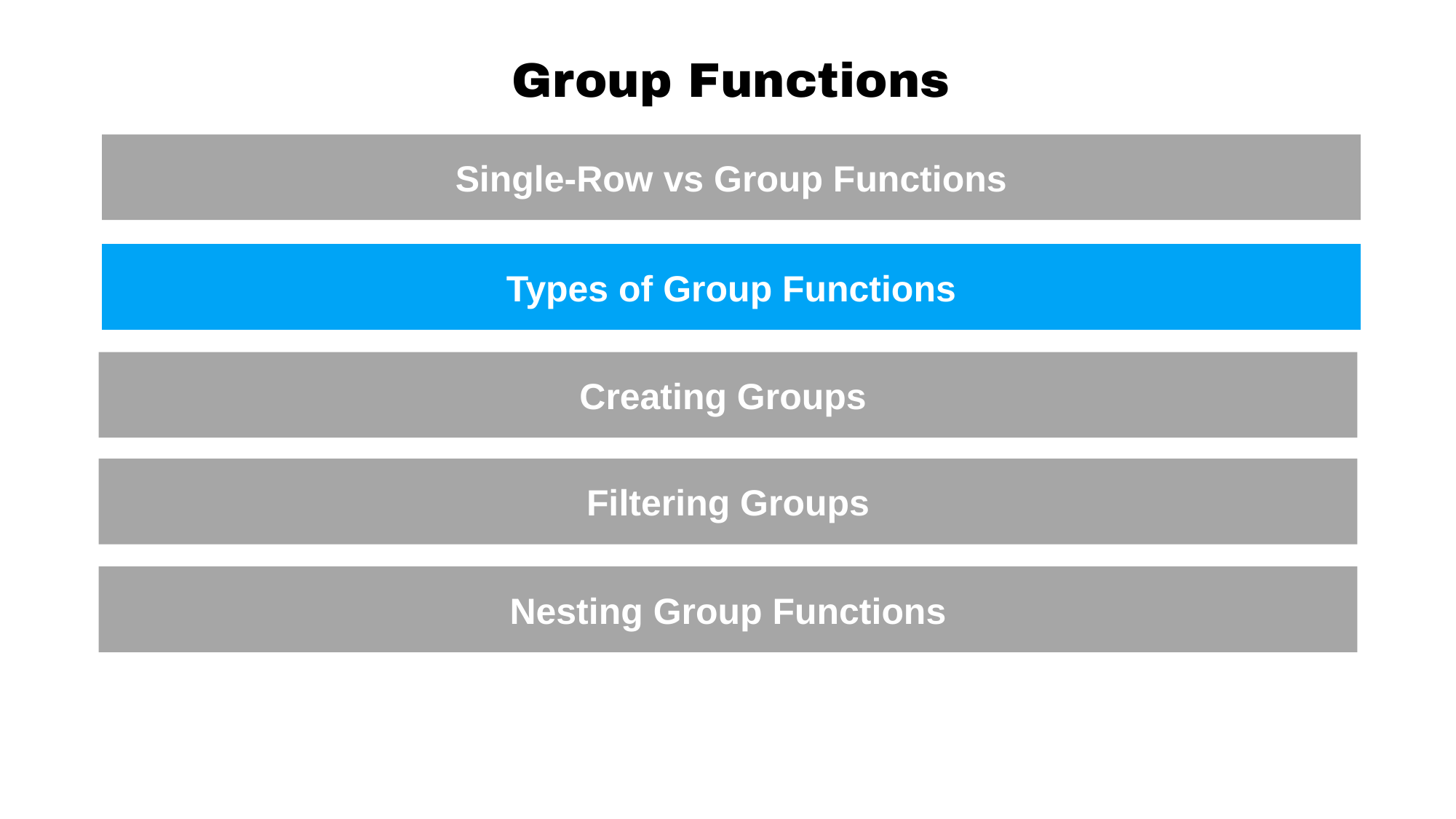

Group Functions
Single-Row vs Group Functions
Types of Group Functions
Creating Groups
Filtering Groups
Nesting Group Functions